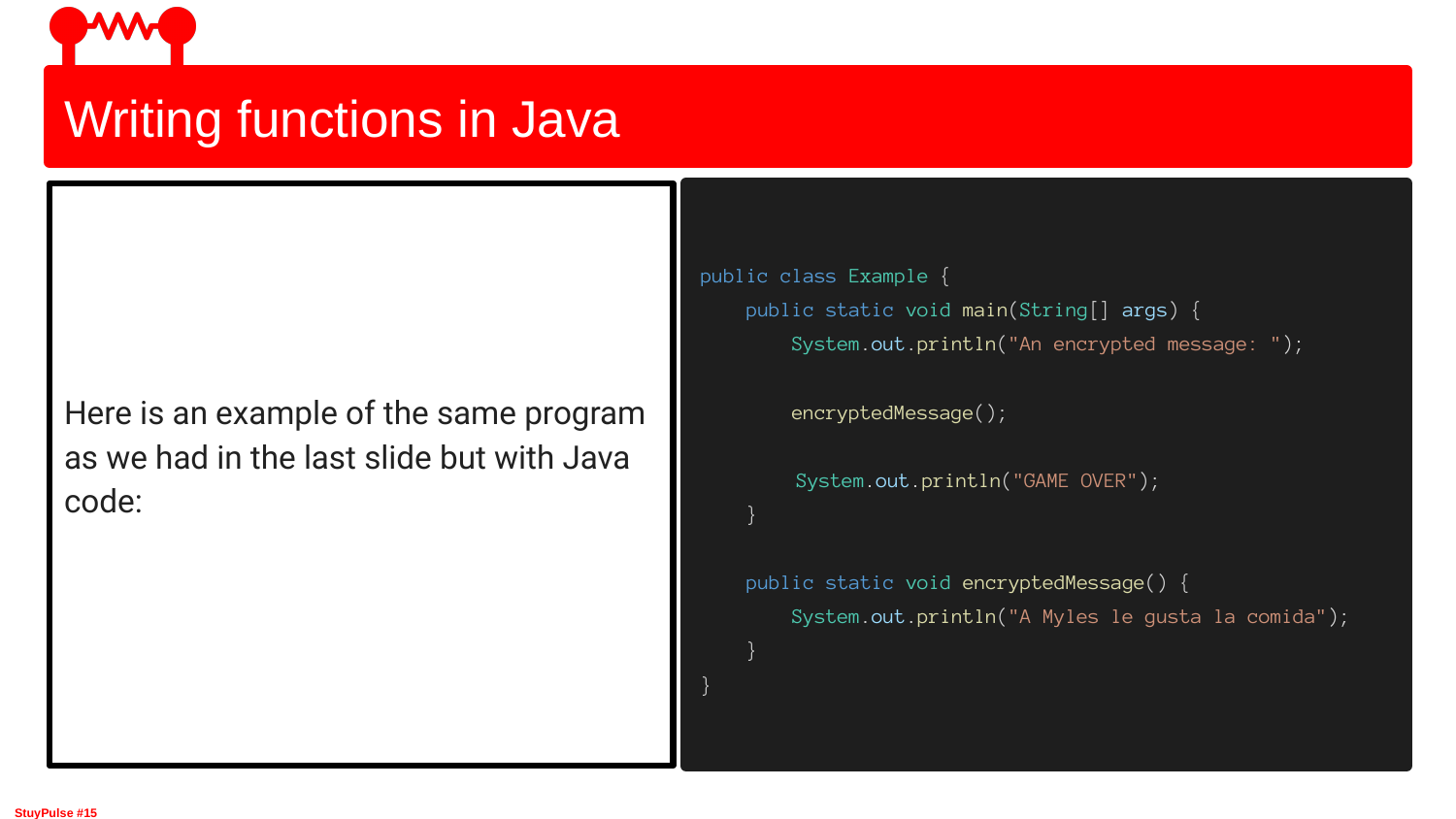

# Writing functions in Java

Here is an example of the same program as we had in the last slide but with Java code:
public class Example {
    public static void main(String[] args) {
        System.out.println("An encrypted message: ");

        encryptedMessage();

  System.out.println("GAME OVER");
    }

    public static void encryptedMessage() {
        System.out.println("A Myles le gusta la comida");
    }
}